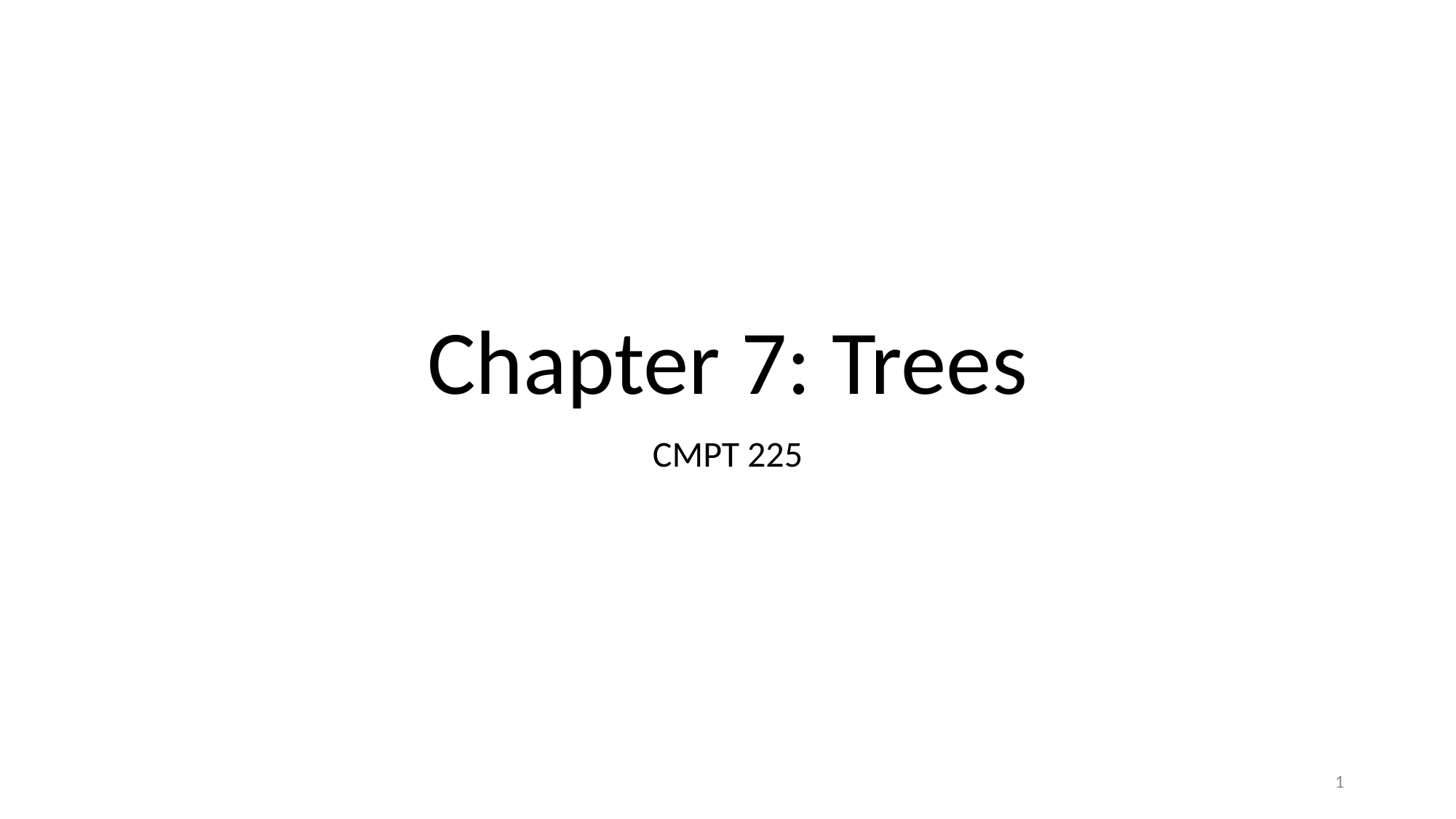

# Chapter 7: Trees
CMPT 225
1